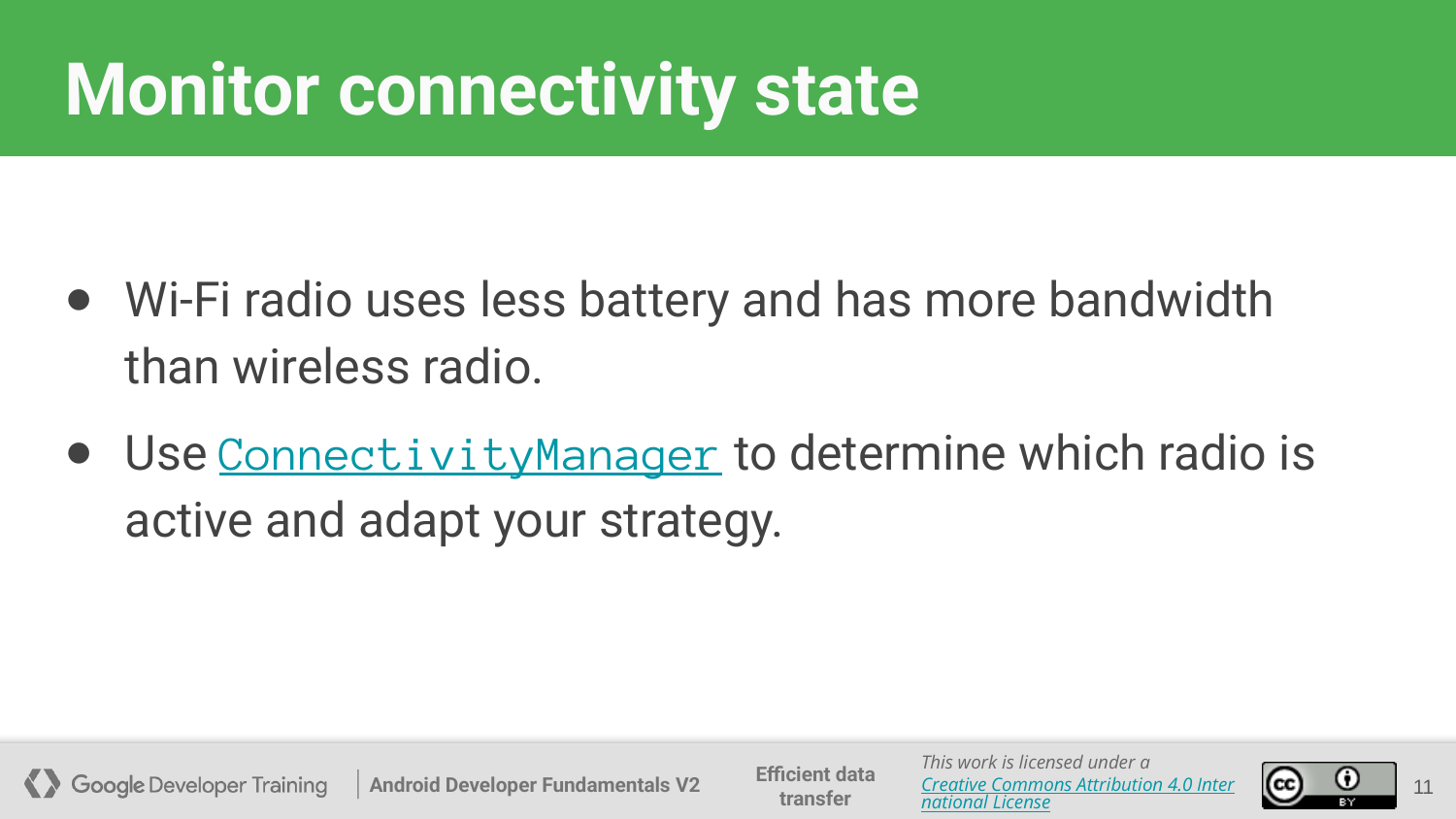

# Monitor connectivity state

Wi-Fi radio uses less battery and has more bandwidth than wireless radio.
Use ConnectivityManager to determine which radio is active and adapt your strategy.

11